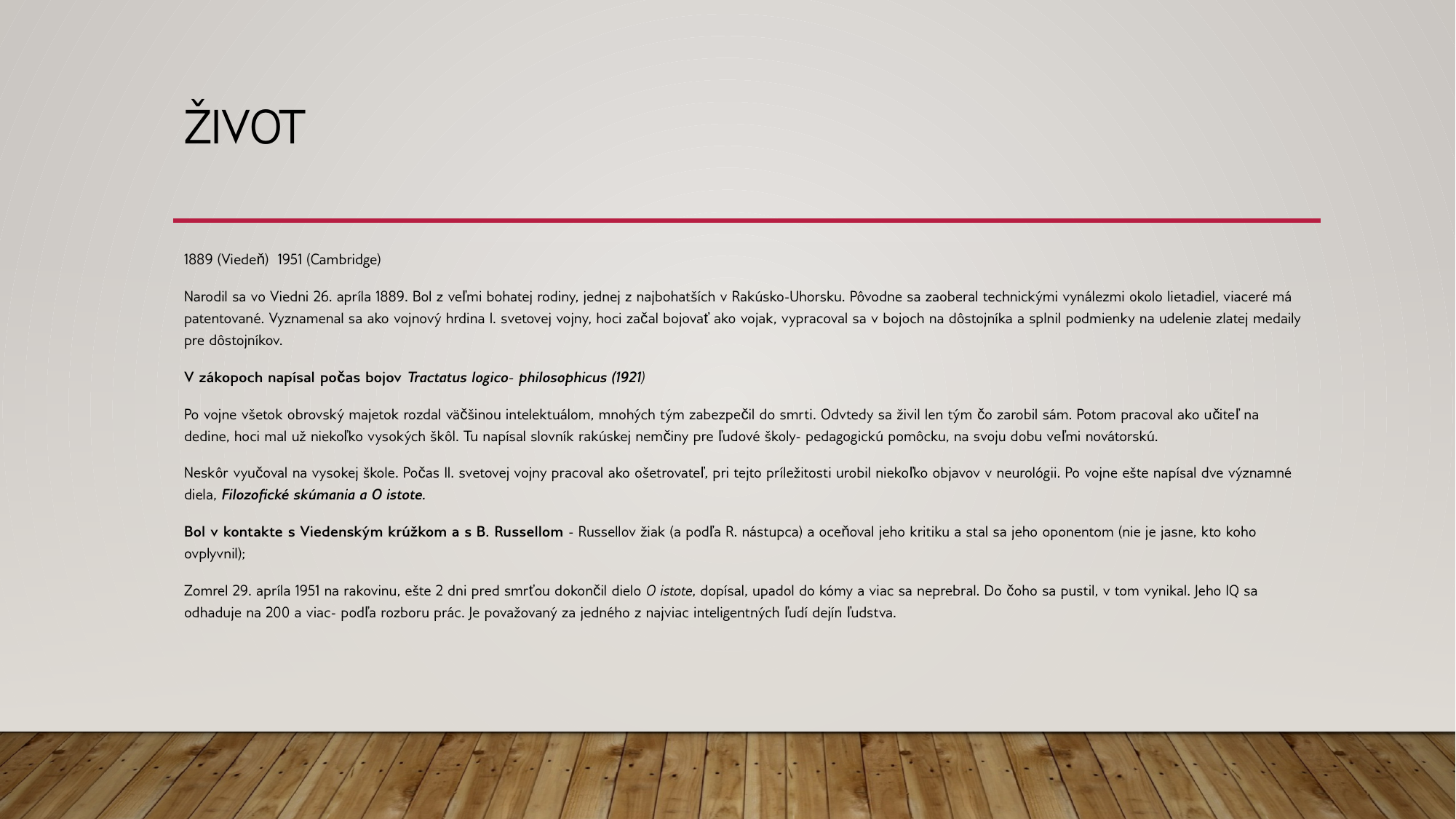

# život
1889 (Viedeň)  1951 (Cambridge)
Narodil sa vo Viedni 26. apríla 1889. Bol z veľmi bohatej rodiny, jednej z najbohatších v Rakúsko-Uhorsku. Pôvodne sa zaoberal technickými vynálezmi okolo lietadiel, viaceré má patentované. Vyznamenal sa ako vojnový hrdina I. svetovej vojny, hoci začal bojovať ako vojak, vypracoval sa v bojoch na dôstojníka a splnil podmienky na udelenie zlatej medaily pre dôstojníkov.
V zákopoch napísal počas bojov Tractatus logico- philosophicus (1921)
Po vojne všetok obrovský majetok rozdal väčšinou intelektuálom, mnohých tým zabezpečil do smrti. Odvtedy sa živil len tým čo zarobil sám. Potom pracoval ako učiteľ na dedine, hoci mal už niekoľko vysokých škôl. Tu napísal slovník rakúskej nemčiny pre ľudové školy- pedagogickú pomôcku, na svoju dobu veľmi novátorskú.
Neskôr vyučoval na vysokej škole. Počas II. svetovej vojny pracoval ako ošetrovateľ, pri tejto príležitosti urobil niekoľko objavov v neurológii. Po vojne ešte napísal dve významné diela, Filozofické skúmania a O istote.
Bol v kontakte s Viedenským krúžkom a s B. Russellom - Russellov žiak (a podľa R. nástupca) a oceňoval jeho kritiku a stal sa jeho oponentom (nie je jasne, kto koho ovplyvnil);
Zomrel 29. apríla 1951 na rakovinu, ešte 2 dni pred smrťou dokončil dielo O istote, dopísal, upadol do kómy a viac sa neprebral. Do čoho sa pustil, v tom vynikal. Jeho IQ sa odhaduje na 200 a viac- podľa rozboru prác. Je považovaný za jedného z najviac inteligentných ľudí dejín ľudstva.